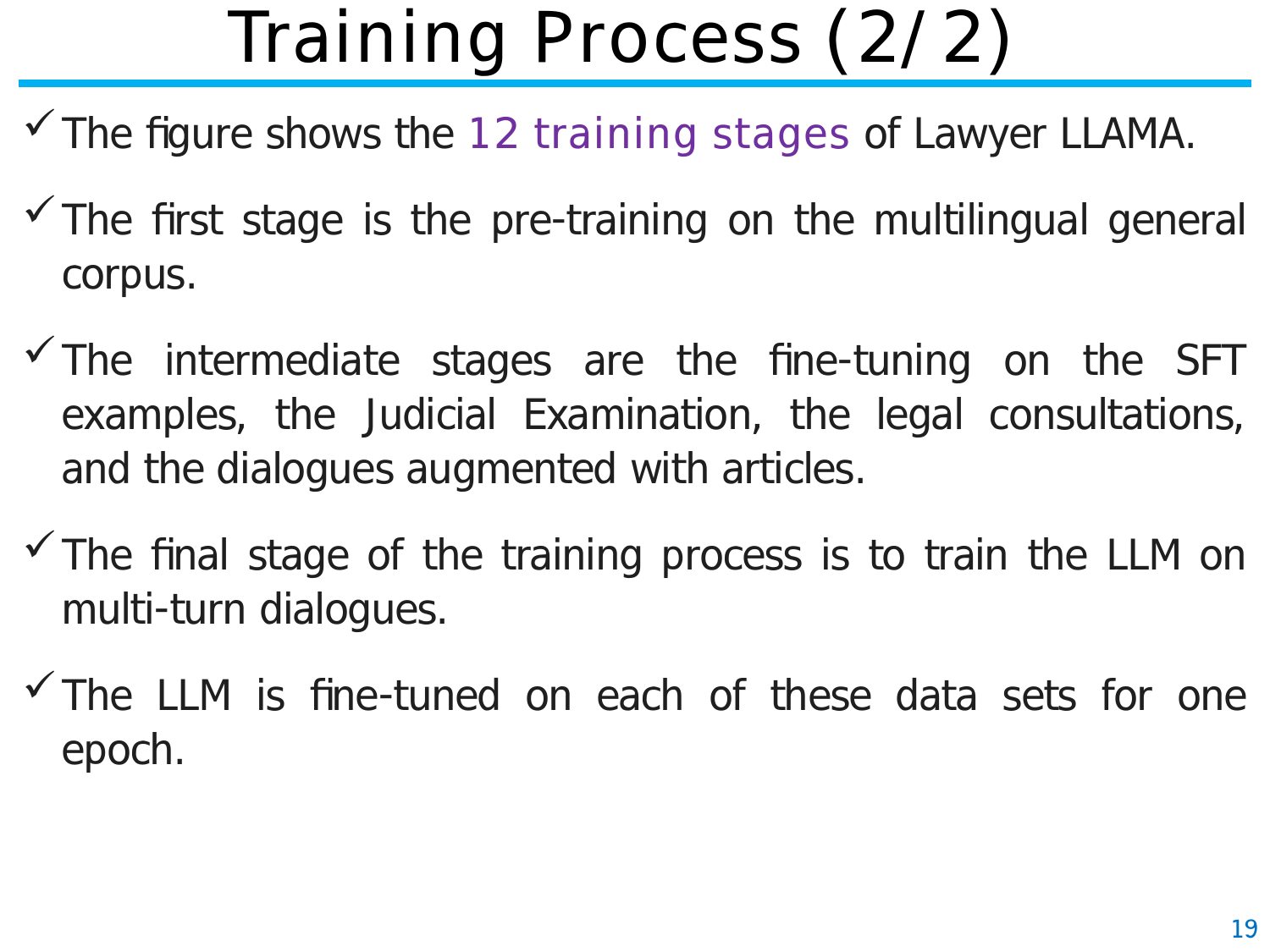

# Training Process (2/2)

The figure shows the 12 training stages of Lawyer LLAMA.
The first stage is the pre-training on the multilingual general corpus.
The intermediate stages are the fine-tuning on the SFT examples, the Judicial Examination, the legal consultations, and the dialogues augmented with articles.
The final stage of the training process is to train the LLM on multi-turn dialogues.
The LLM is fine-tuned on each of these data sets for one epoch.

19